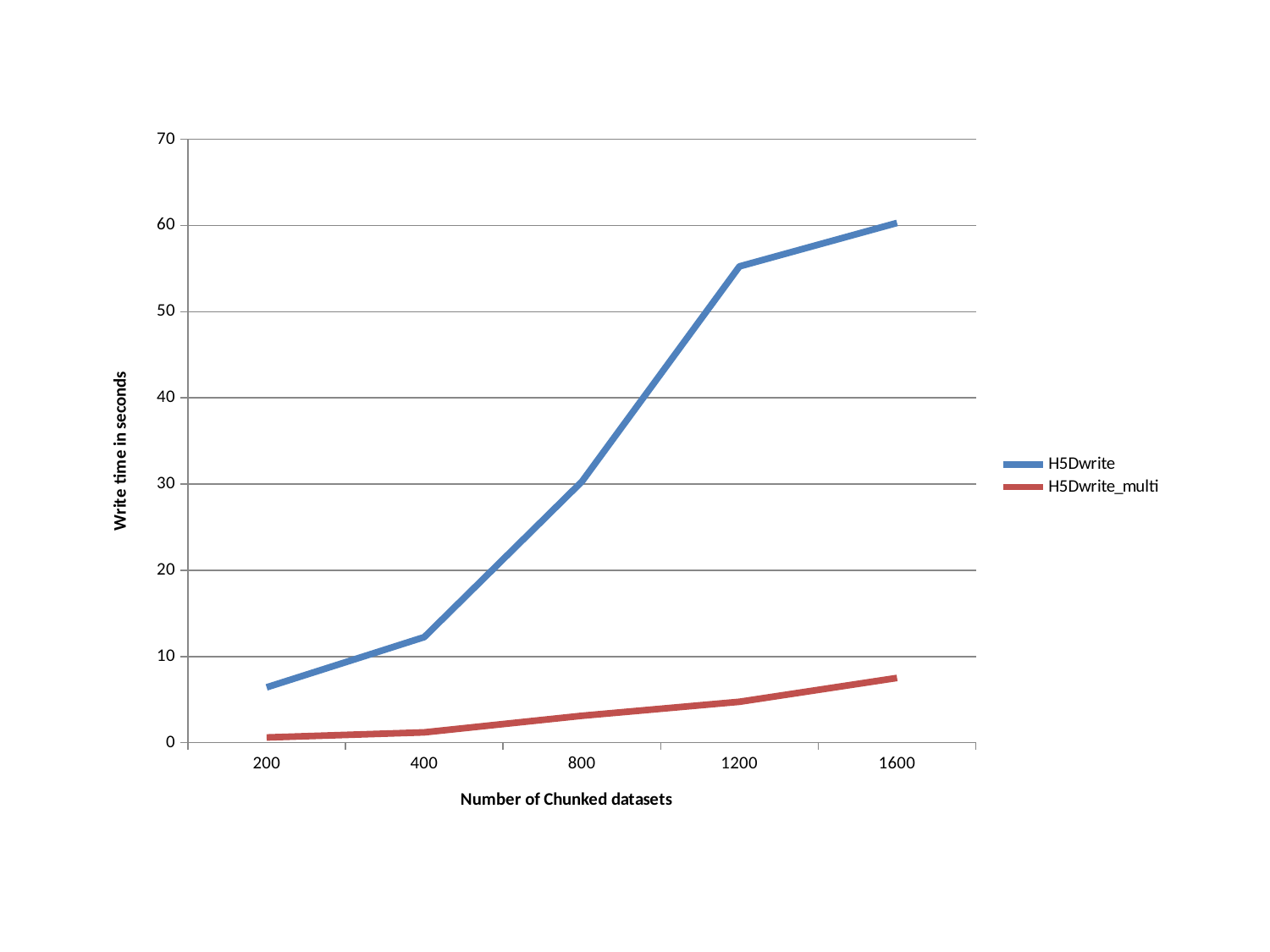

### Chart

| Category |  |  |
|---|---|---|
| 200 | 6.417 | 0.598 |
| 400 | 12.238 | 1.19 |
| 800 | 30.283 | 3.116 |
| 1200 | 55.248 | 4.738 |
| 1600 | 60.295 | 7.507 |